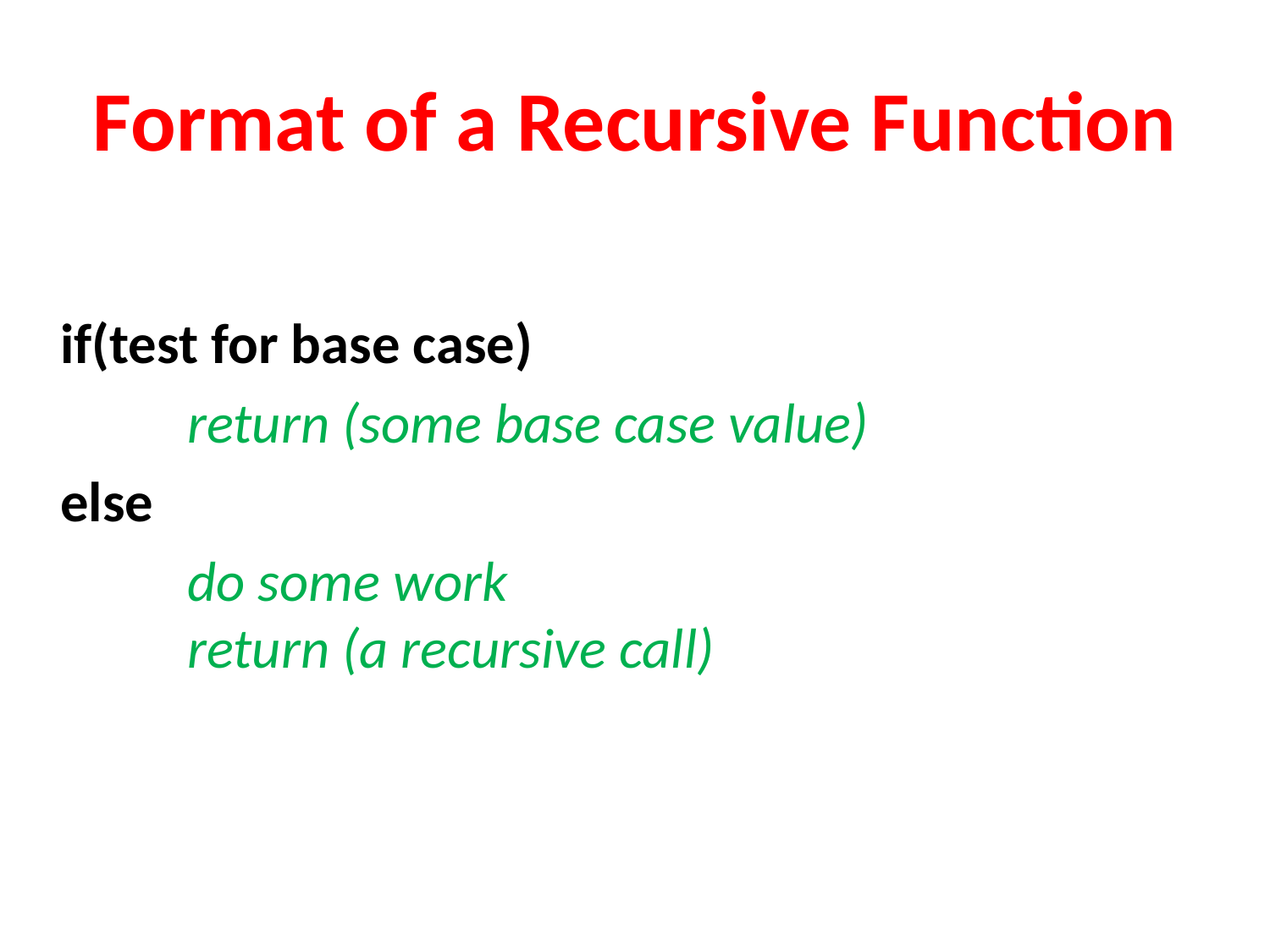

# Format of a Recursive Function

	if(test for base case)
		return (some base case value)
	else
		do some work
	return (a recursive call)